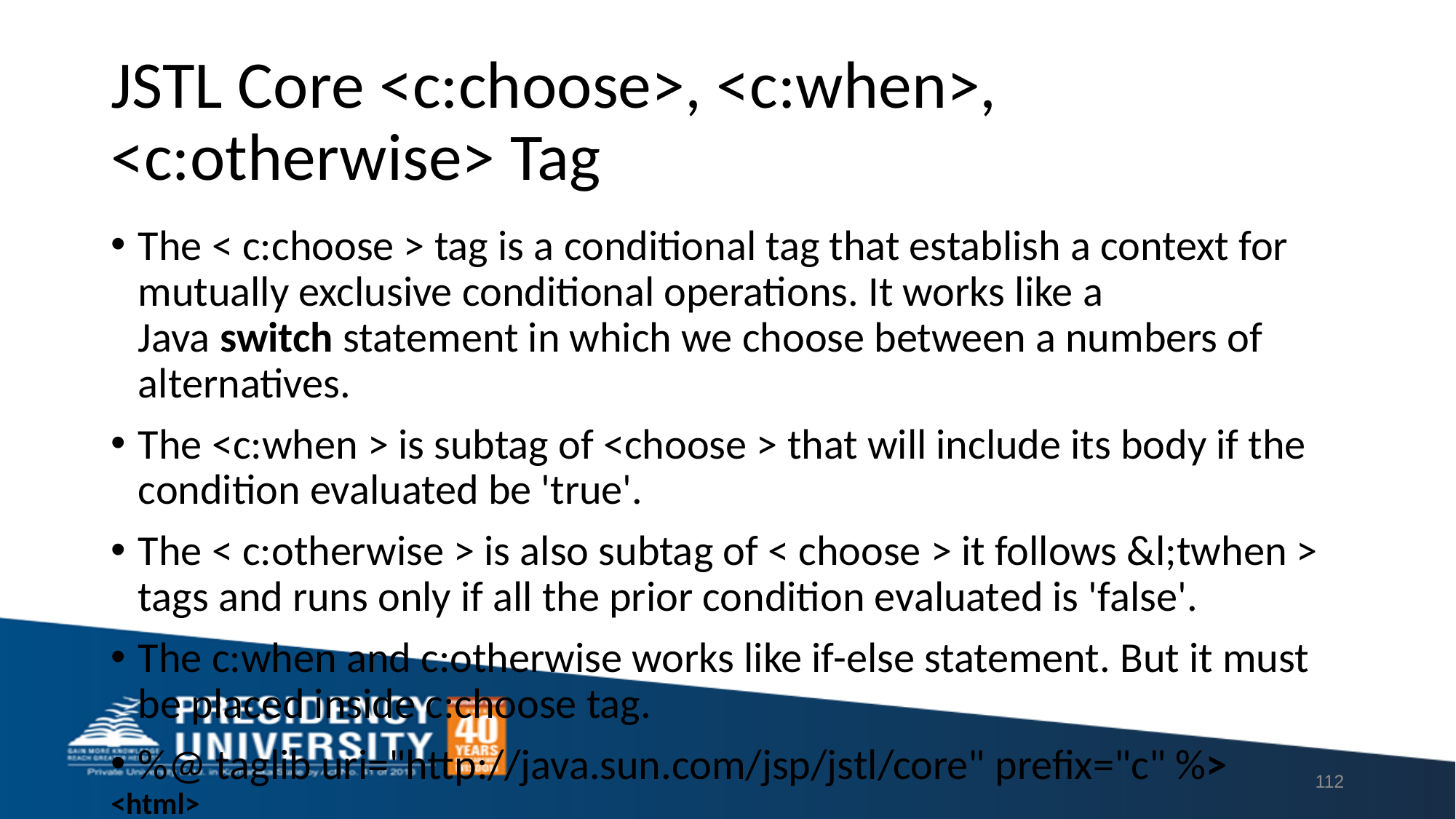

# JSTL Core <c:choose>, <c:when>, <c:otherwise> Tag
The < c:choose > tag is a conditional tag that establish a context for mutually exclusive conditional operations. It works like a Java switch statement in which we choose between a numbers of alternatives.
The <c:when > is subtag of <choose > that will include its body if the condition evaluated be 'true'.
The < c:otherwise > is also subtag of < choose > it follows &l;twhen > tags and runs only if all the prior condition evaluated is 'false'.
The c:when and c:otherwise works like if-else statement. But it must be placed inside c:choose tag.
%@ taglib uri="http://java.sun.com/jsp/jstl/core" prefix="c" %>
<html>
<head>
<title>Core Tag Example</title>
</head>
<body>
<c:set var="income" scope="session" value="${4000*4}"/>
<p>Your income is : <c:out value="${income}"/></p>
<c:choose>
    <c:when test="${income <= 1000}">
       Income is not good.
    </c:when>
    <c:when test="${income > 10000}">
        Income is very good.
    </c:when>
    <c:otherwise>
       Income is undetermined...
    </c:otherwise>
</c:choose>
</body>
</html>

112